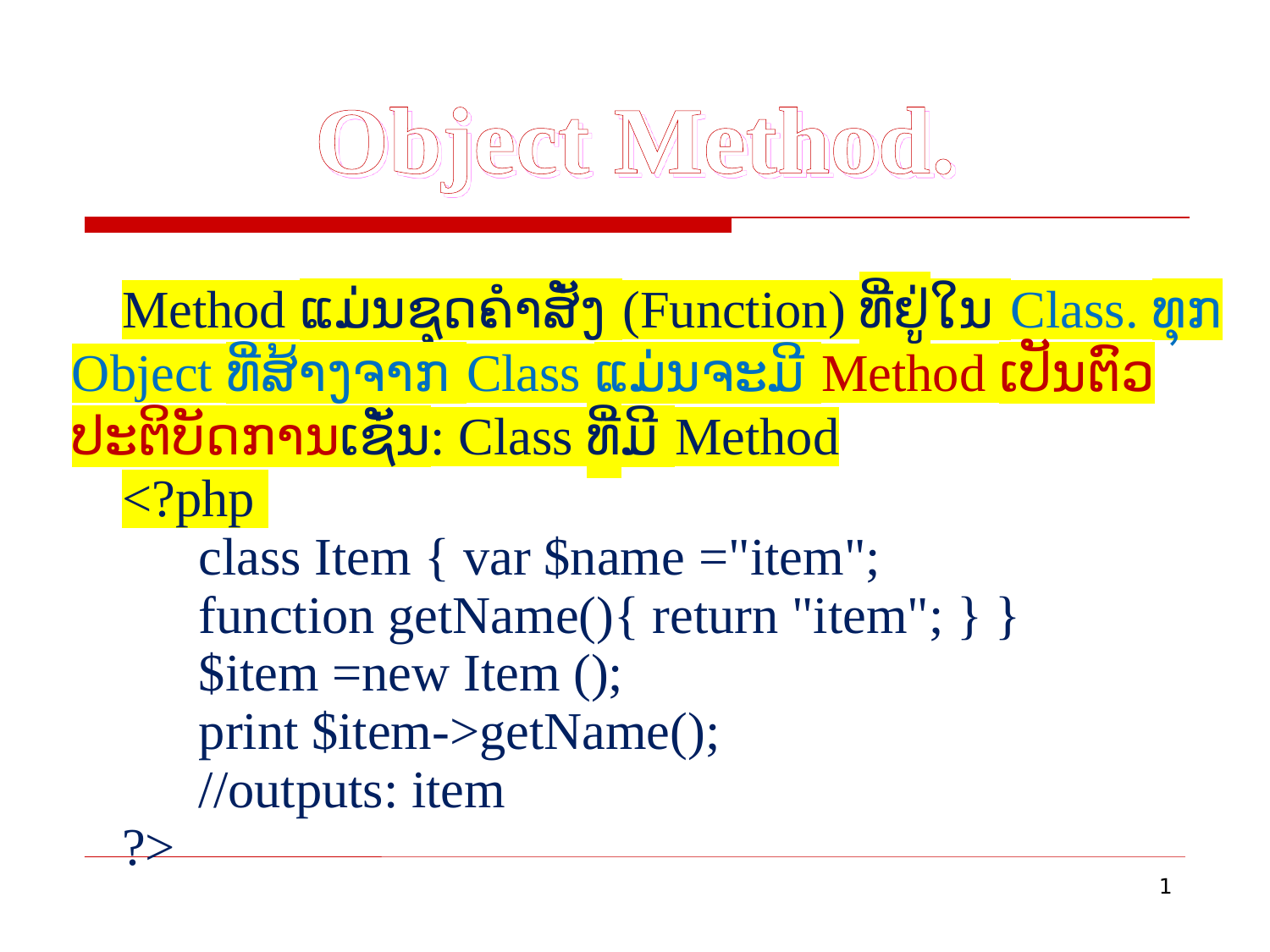

# Object Method.
Method ແມ່ນຊຸດຄຳສັ່ງ (Function) ທີ່ຢູ່ໃນ Class. ທຸກ Object ທີ່ສ້າງຈາກ Class ແມ່ນຈະມີ Method ເປັນຕົວປະຕິບັດການເຊັ່ນ: Class ທີ່ມີ Method
<?php
	class Item { var $name ="item";
	function getName(){ return "item"; } }
	$item =new Item ();
	print $item->getName();
	//outputs: item
?>
1